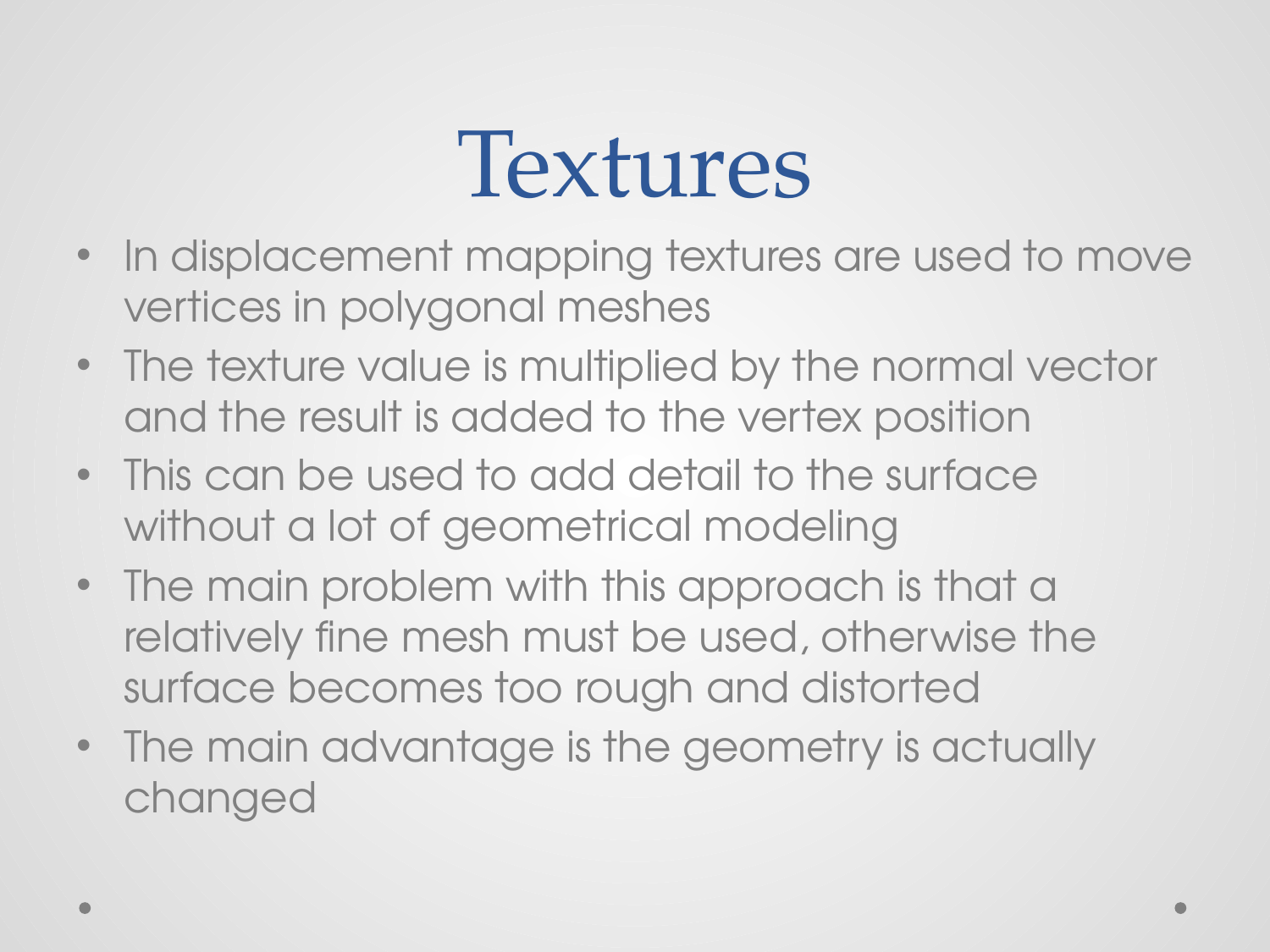

# Textures
In displacement mapping textures are used to move vertices in polygonal meshes
The texture value is multiplied by the normal vector and the result is added to the vertex position
This can be used to add detail to the surface without a lot of geometrical modeling
The main problem with this approach is that a relatively fine mesh must be used, otherwise the surface becomes too rough and distorted
The main advantage is the geometry is actually changed